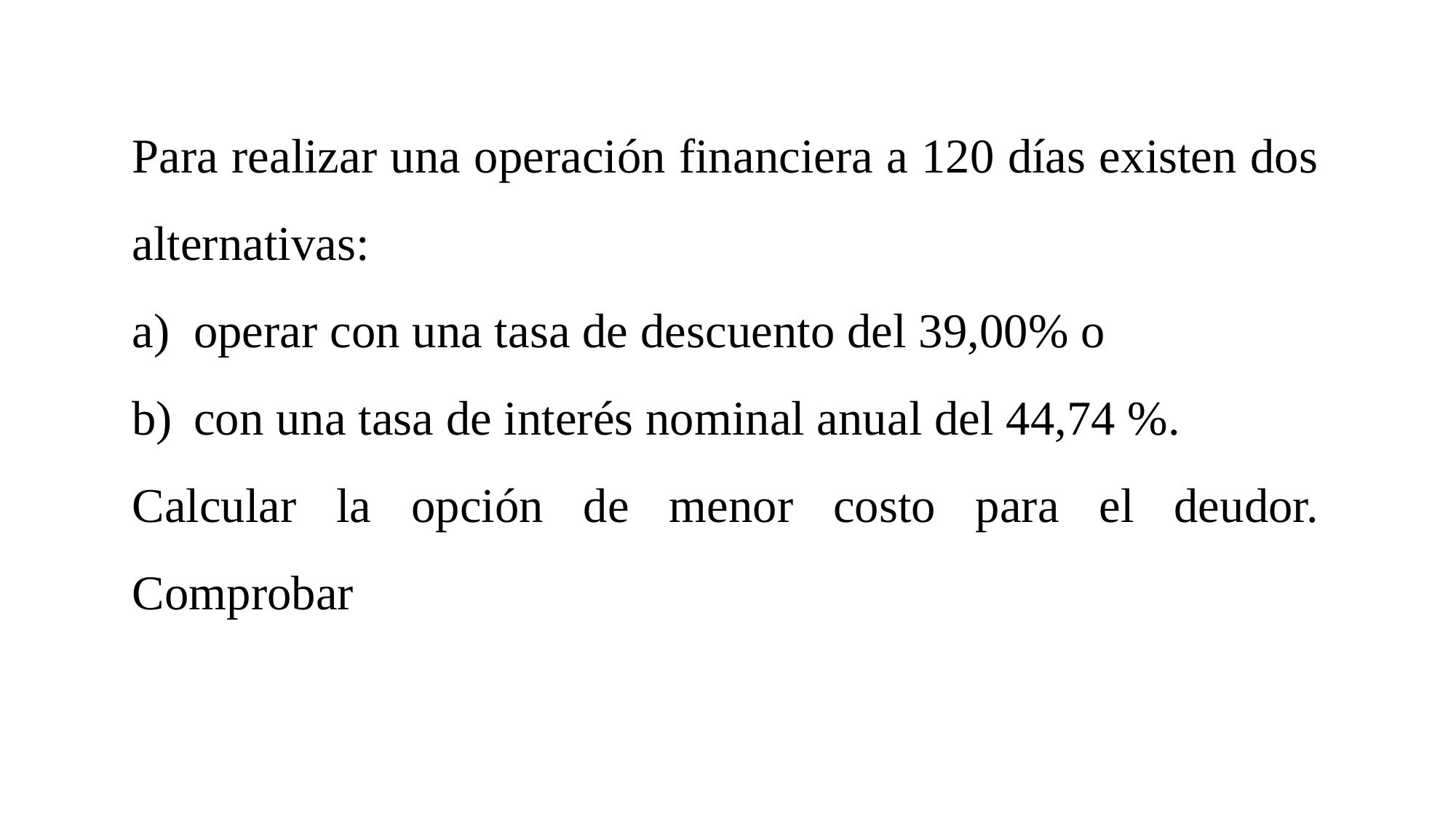

Para realizar una operación financiera a 120 días existen dos alternativas:
operar con una tasa de descuento del 39,00% o
con una tasa de interés nominal anual del 44,74 %.
Calcular la opción de menor costo para el deudor. Comprobar